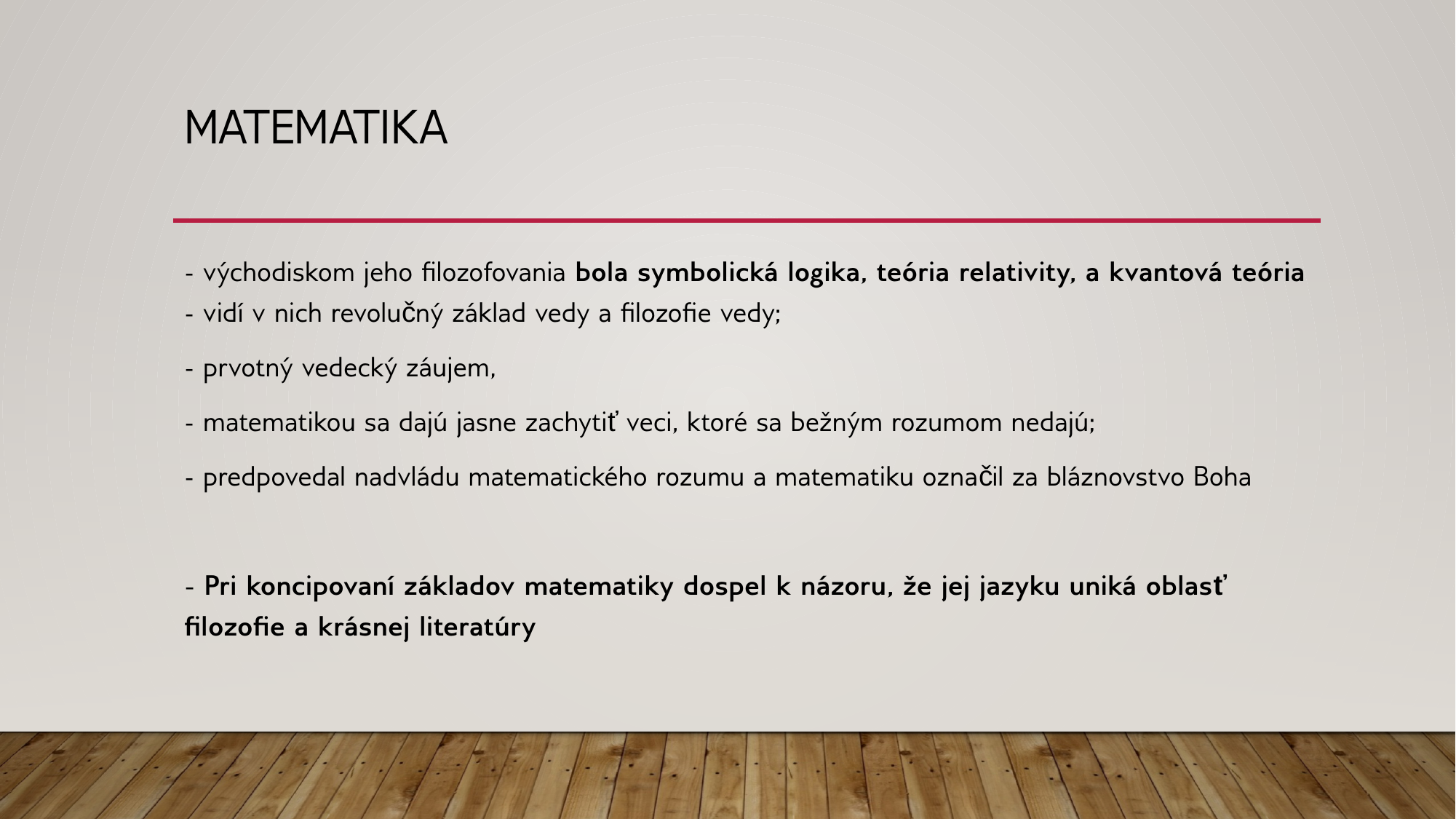

# matematika
- východiskom jeho filozofovania bola symbolická logika, teória relativity, a kvantová teória - vidí v nich revolučný základ vedy a filozofie vedy;
- prvotný vedecký záujem,
- matematikou sa dajú jasne zachytiť veci, ktoré sa bežným rozumom nedajú;
- predpovedal nadvládu matematického rozumu a matematiku označil za bláznovstvo Boha

- Pri koncipovaní základov matematiky dospel k názoru, že jej jazyku uniká oblasť filozofie a krásnej literatúry